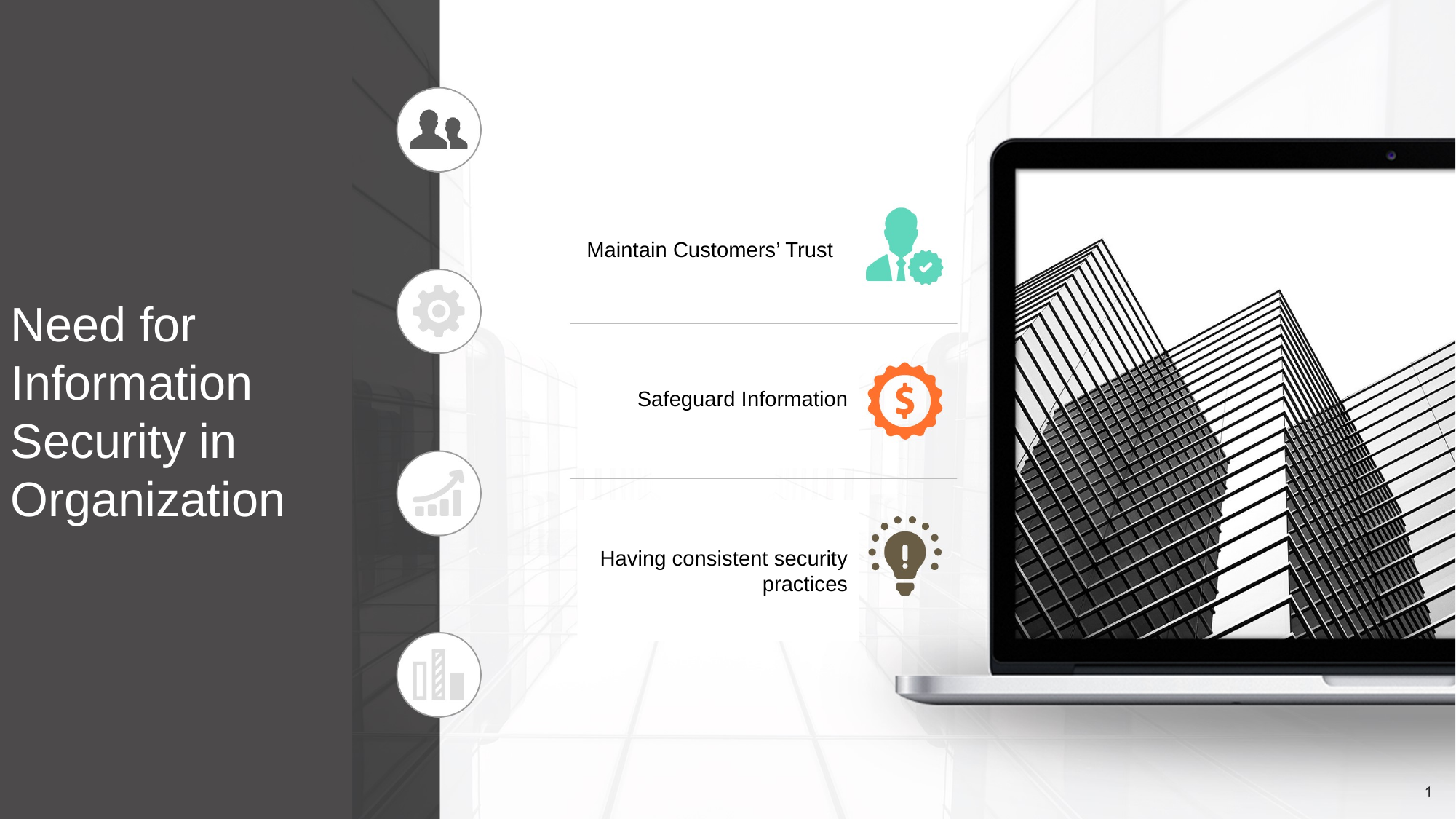

Need for Information Security in Organization
Maintain Customers’ Trust
Safeguard Information
Having consistent security practices